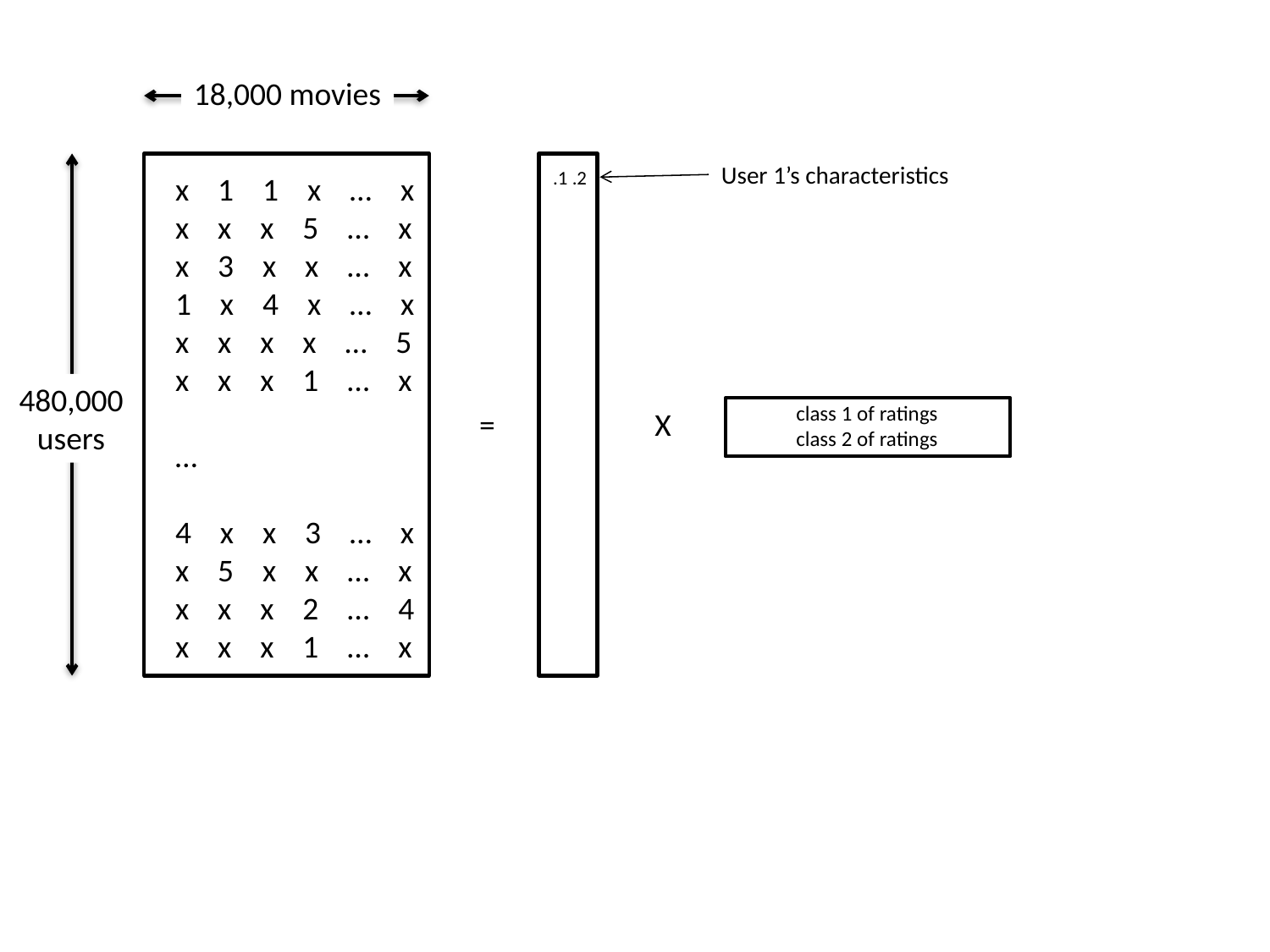

18,000 movies

User 1’s characteristics
.1 .2
x    1    1    x    …    x
x    x    x    5    …    x
x    3    x    x    …    x
1    x    4    x    …    x
x    x    x    x    …    5
x    x    x    1    …    x

…

4    x    x    3    …    x
x    5    x    x    …    x
x    x    x    2    …    4
x    x    x    1    …    x
480,000
users
class 1 of ratings
class 2 of ratings
=
X